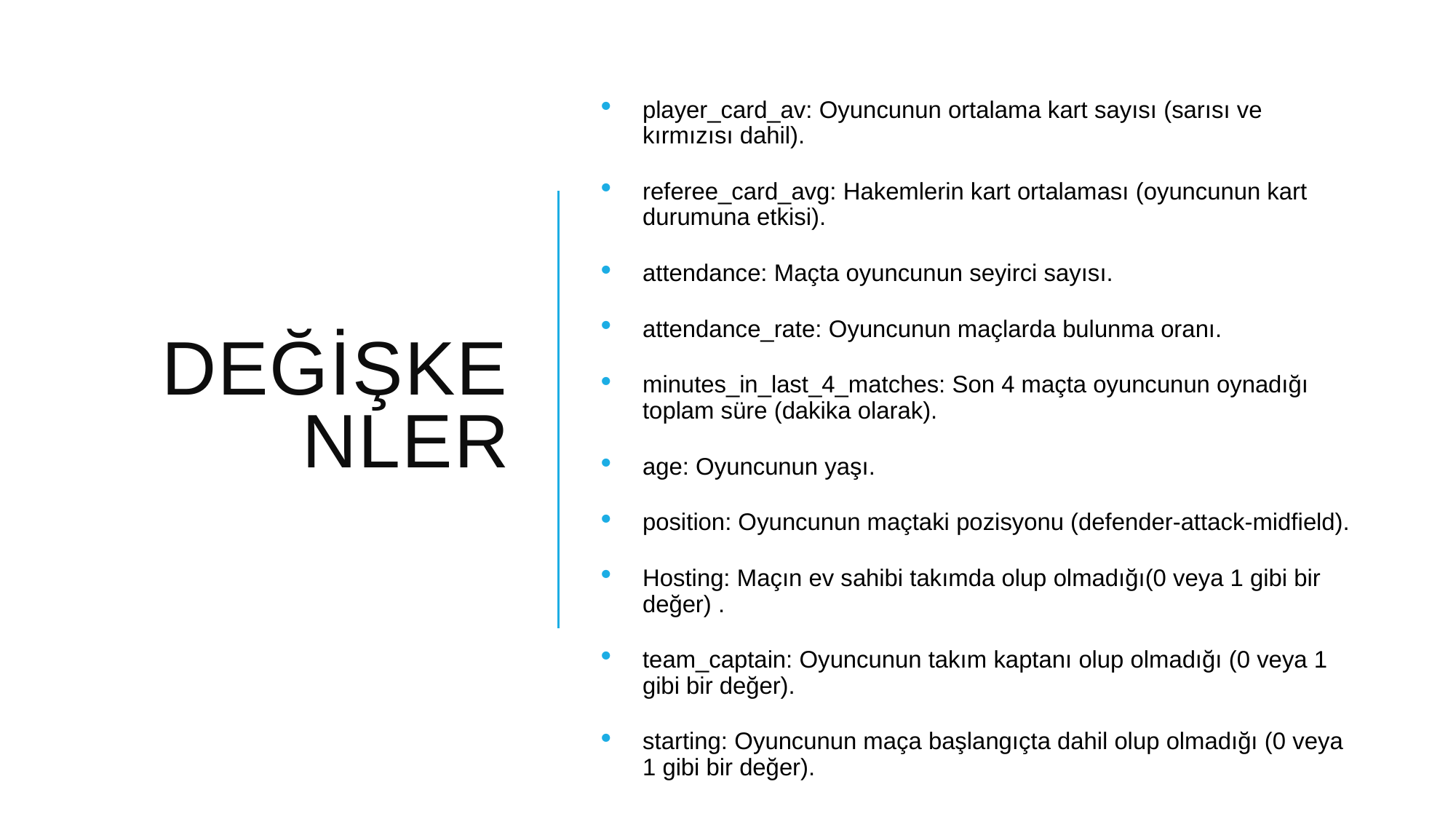

player_card_av: Oyuncunun ortalama kart sayısı (sarısı ve kırmızısı dahil).
referee_card_avg: Hakemlerin kart ortalaması (oyuncunun kart durumuna etkisi).
attendance: Maçta oyuncunun seyirci sayısı.
attendance_rate: Oyuncunun maçlarda bulunma oranı.
minutes_in_last_4_matches: Son 4 maçta oyuncunun oynadığı toplam süre (dakika olarak).
age: Oyuncunun yaşı.
position: Oyuncunun maçtaki pozisyonu (defender-attack-midfield).
Hosting: Maçın ev sahibi takımda olup olmadığı(0 veya 1 gibi bir değer) .
team_captain: Oyuncunun takım kaptanı olup olmadığı (0 veya 1 gibi bir değer).
starting: Oyuncunun maça başlangıçta dahil olup olmadığı (0 veya 1 gibi bir değer).

# Değişkenler